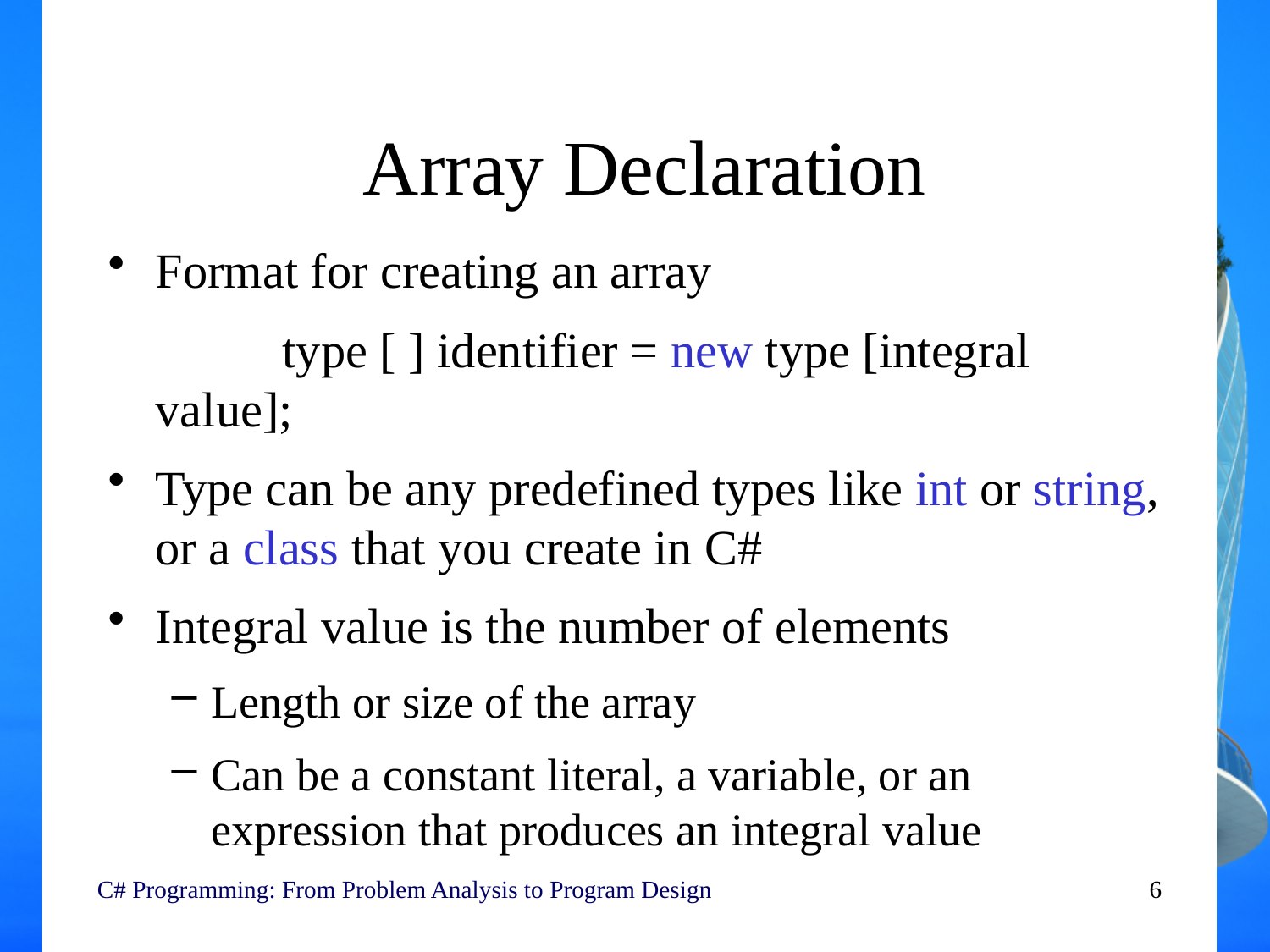

# Array Declaration
Format for creating an array
		type [ ] identifier = new type [integral value];
Type can be any predefined types like int or string, or a class that you create in C#
Integral value is the number of elements
Length or size of the array
Can be a constant literal, a variable, or an expression that produces an integral value
C# Programming: From Problem Analysis to Program Design

6